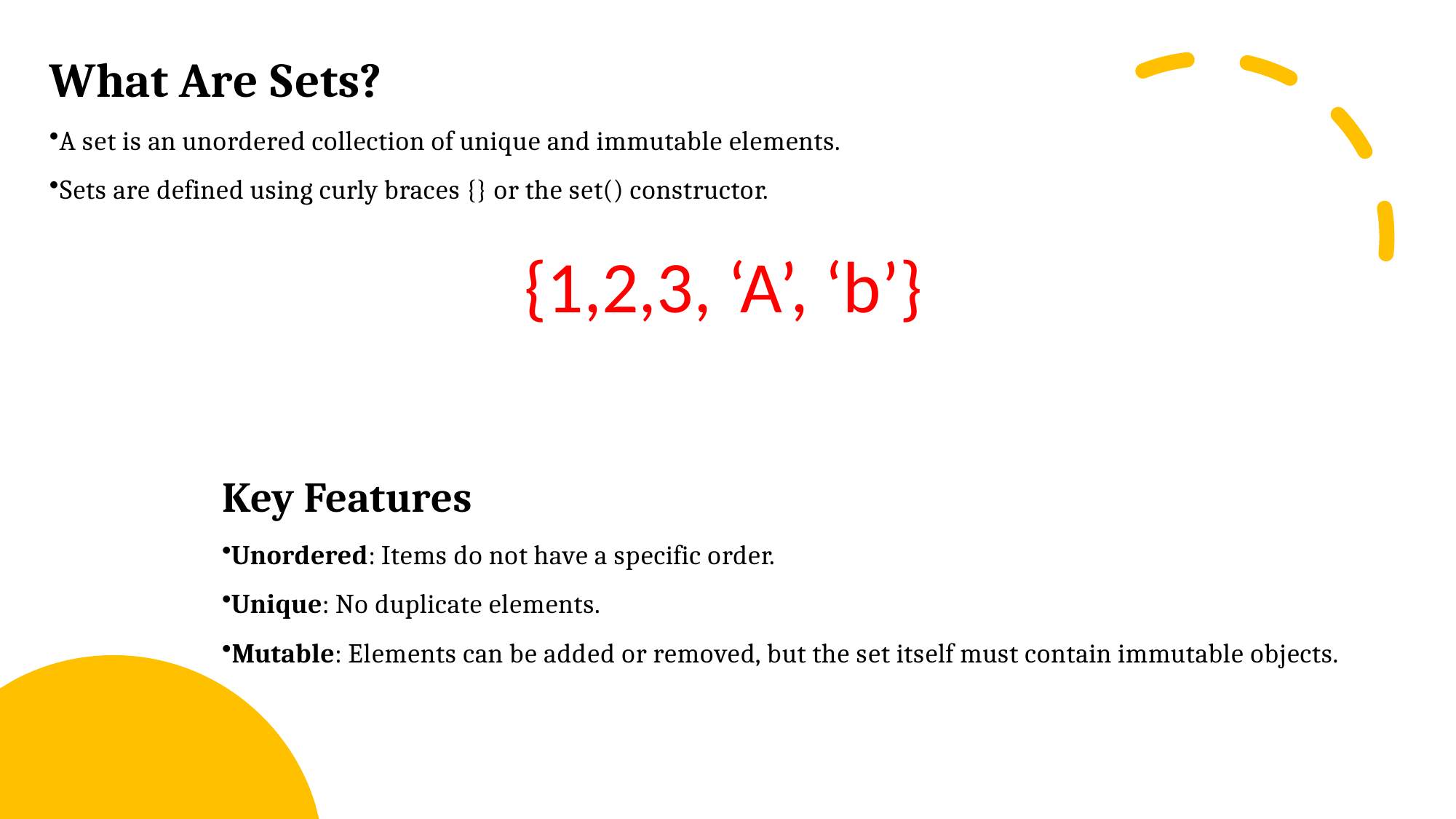

What Are Sets?
A set is an unordered collection of unique and immutable elements.
Sets are defined using curly braces {} or the set() constructor.

{1,2,3, ‘A’, ‘b’}

Key Features
Unordered: Items do not have a specific order.
Unique: No duplicate elements.
Mutable: Elements can be added or removed, but the set itself must contain immutable objects.